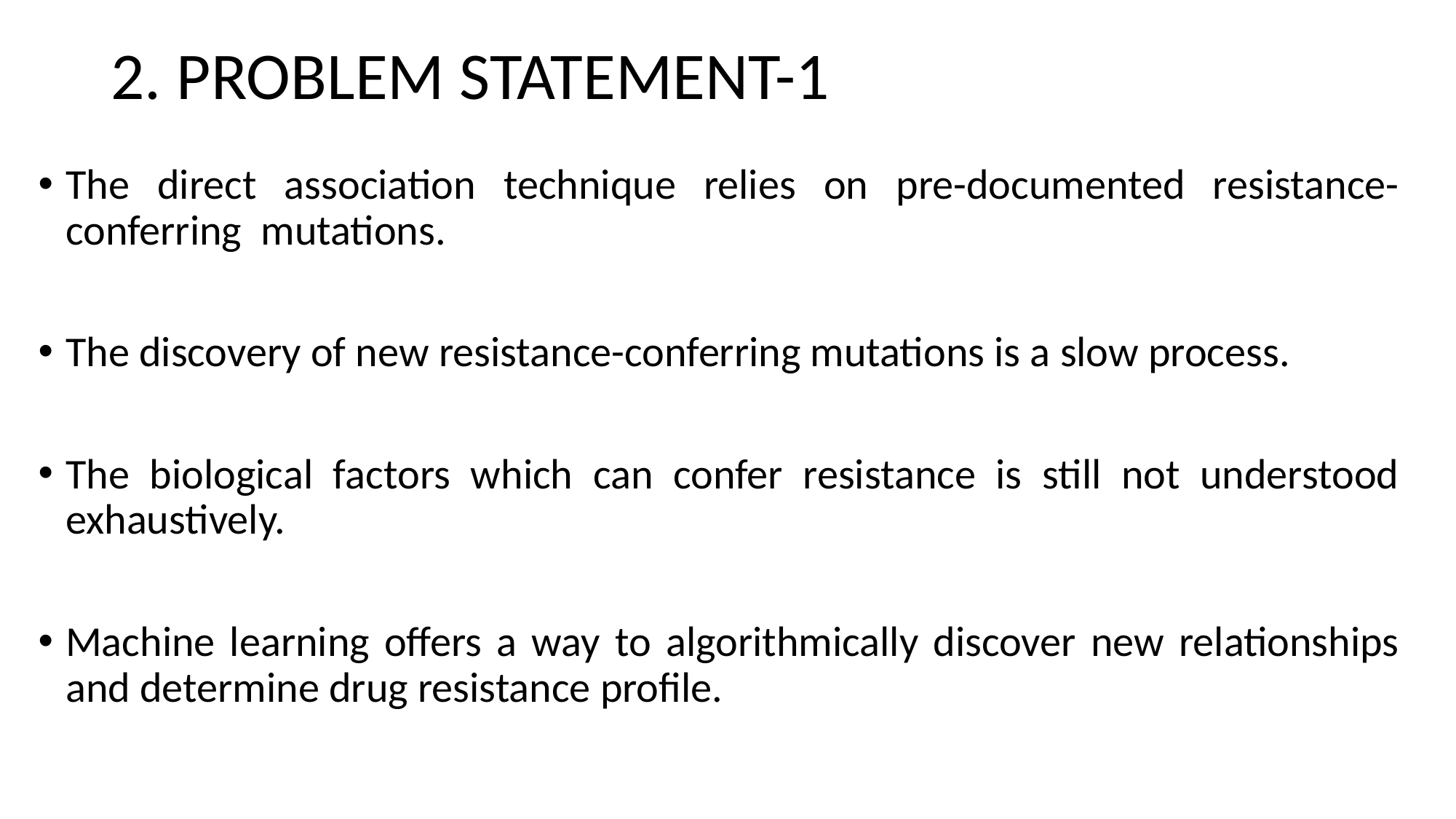

# 2. PROBLEM STATEMENT-1
The direct association technique relies on pre-documented resistance-conferring  mutations.

The discovery of new resistance-conferring mutations is a slow process.

The biological factors which can confer resistance is still not understood exhaustively.

Machine learning offers a way to algorithmically discover new relationships and determine drug resistance profile.